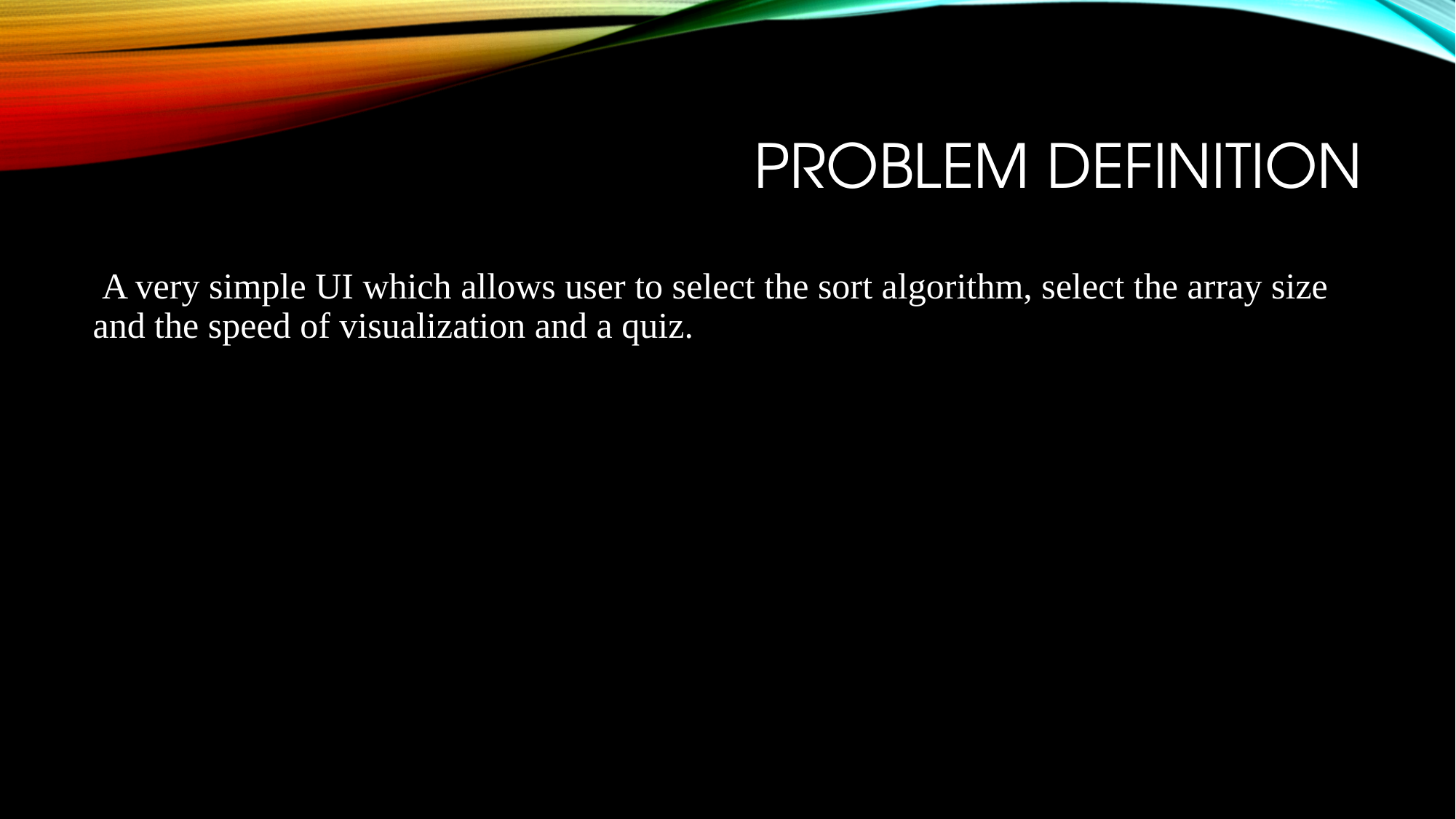

# PROBLEM DEFINITION
 A very simple UI which allows user to select the sort algorithm, select the array size and the speed of visualization and a quiz.